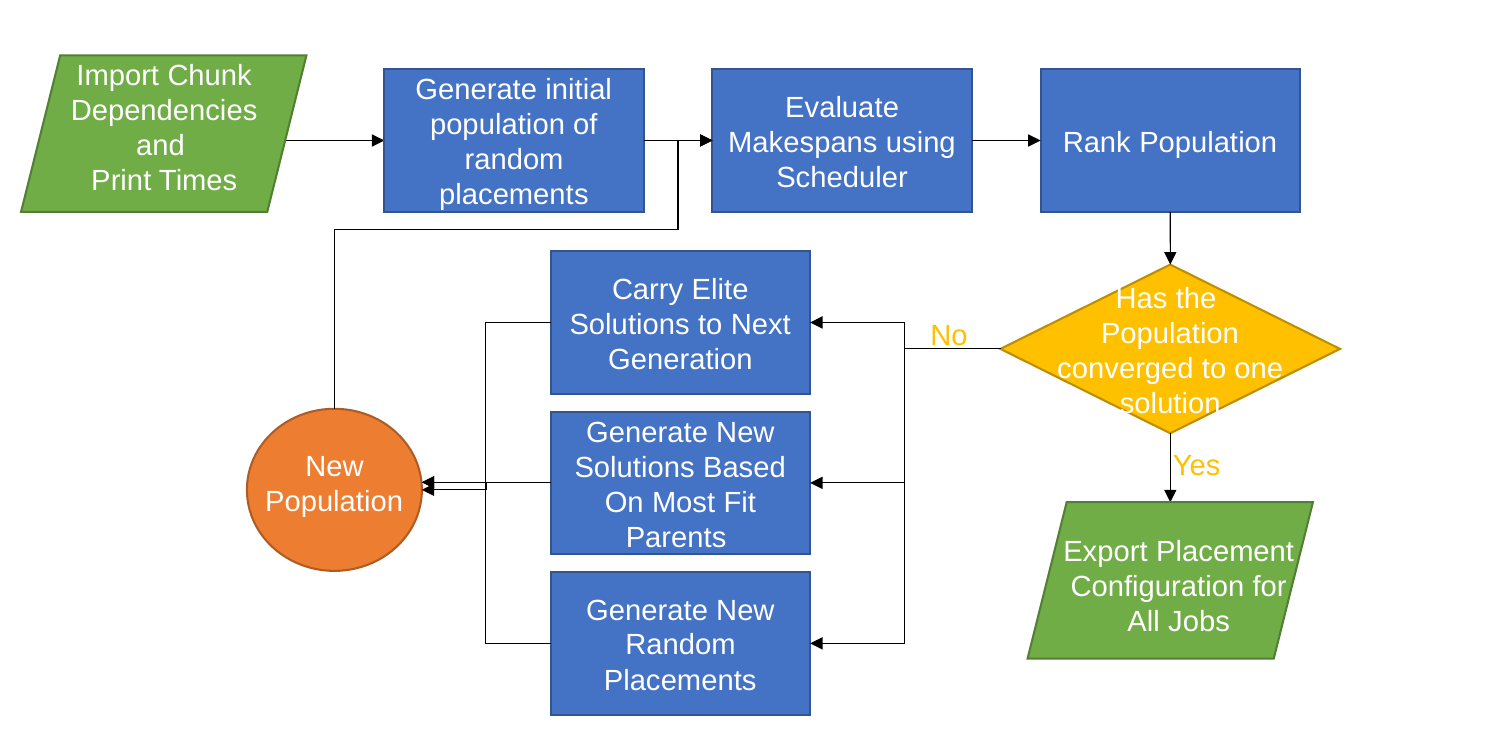

Import Chunk Dependencies and
Print Times

Generate initial population of random placements
Evaluate Makespans using Scheduler
Rank Population
Carry Elite Solutions to Next Generation

Has the
Population converged to one solution
No

New Population
Generate New Solutions Based On Most Fit Parents
Yes

Export Placement Configuration for
All Jobs
Generate New Random Placements